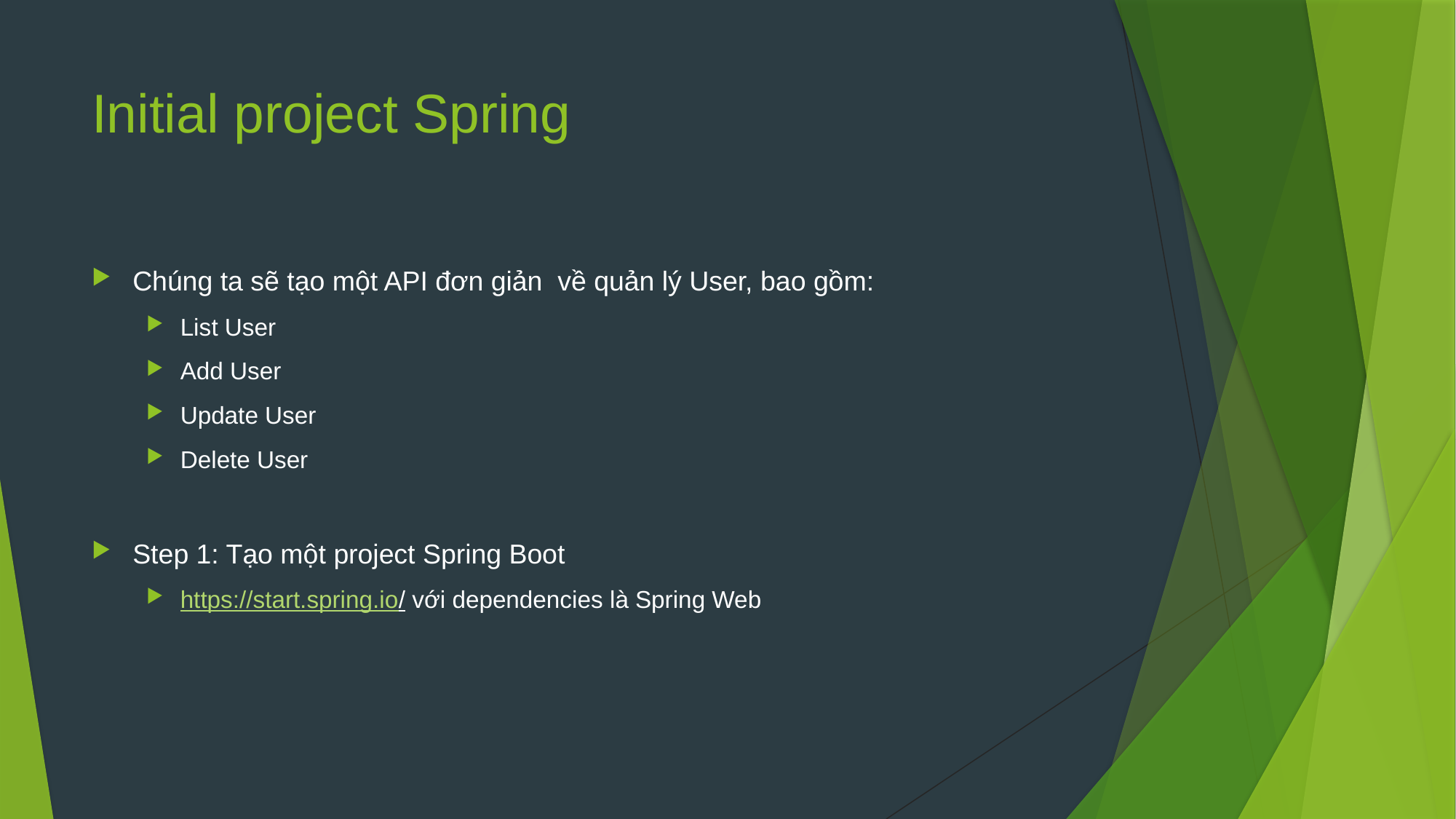

# Initial project Spring
Chúng ta sẽ tạo một API đơn giản  về quản lý User, bao gồm:
List User
Add User
Update User
Delete User

Step 1: Tạo một project Spring Boot
https://start.spring.io/ với dependencies là Spring Web